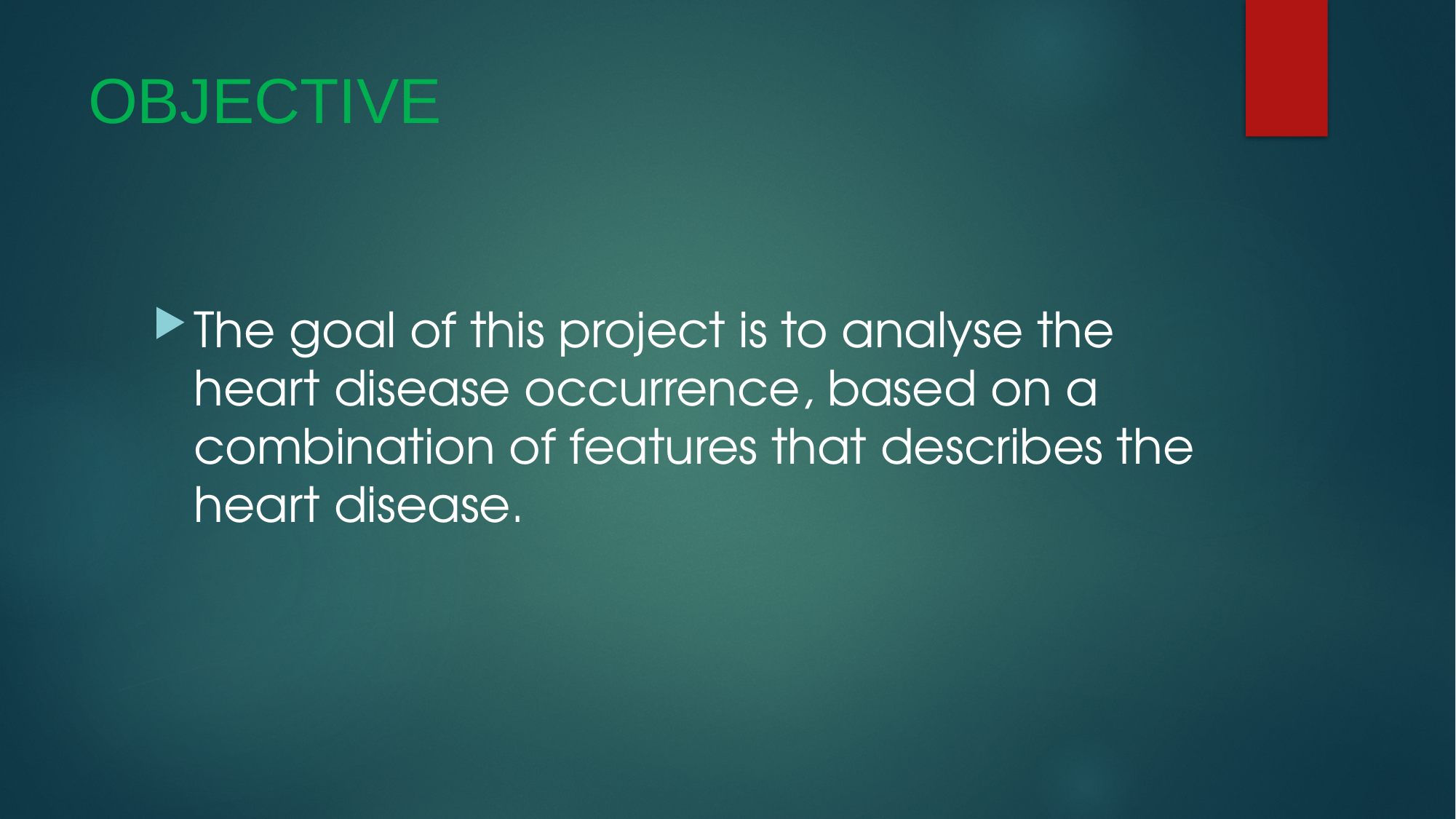

# OBJECTIVE
The goal of this project is to analyse the heart disease occurrence, based on a combination of features that describes the heart disease.